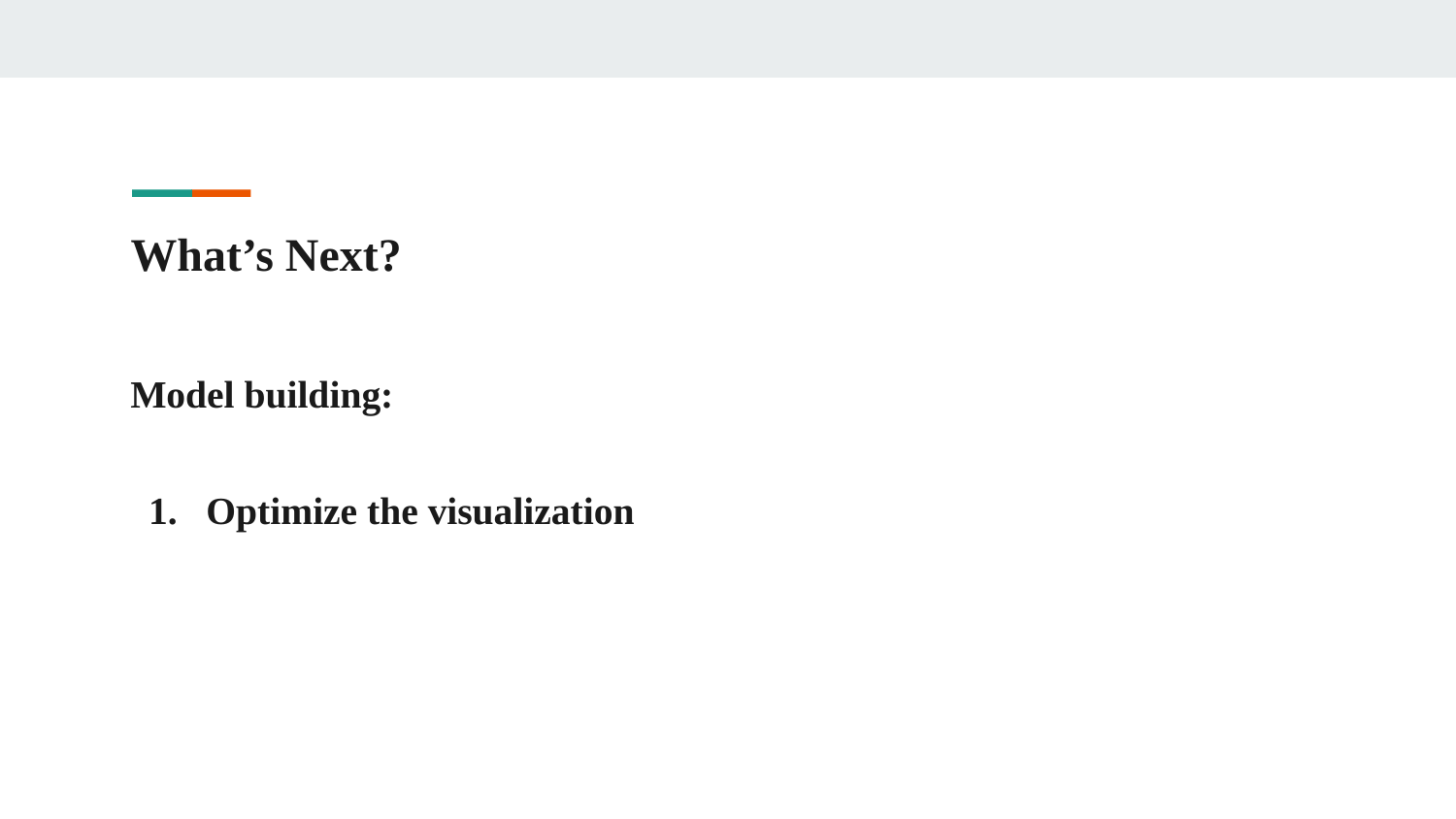

# What’s Next?
Model building:
Optimize the visualization